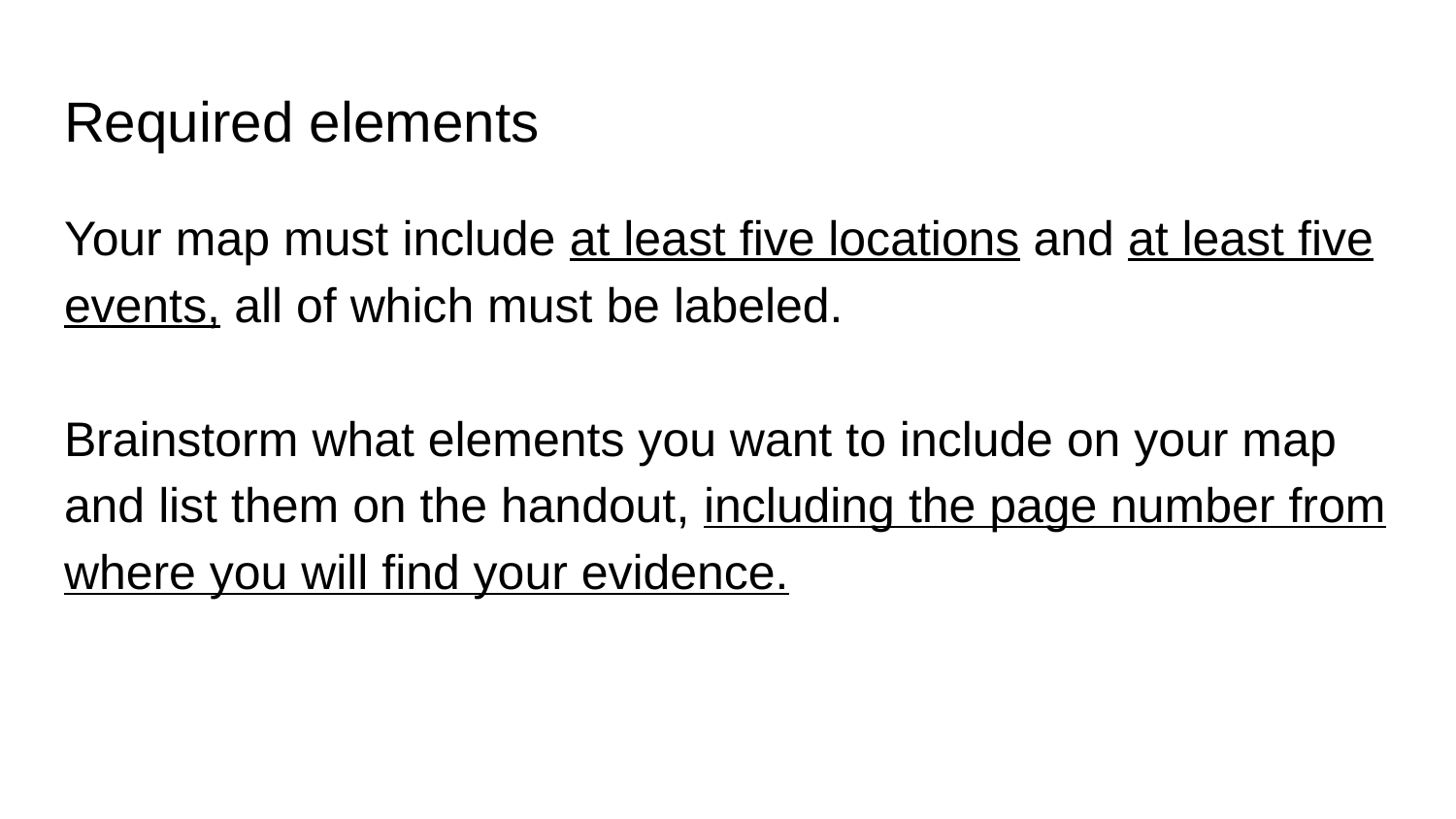

# Required elements
Your map must include at least five locations and at least five events, all of which must be labeled.

Brainstorm what elements you want to include on your map and list them on the handout, including the page number from where you will find your evidence.